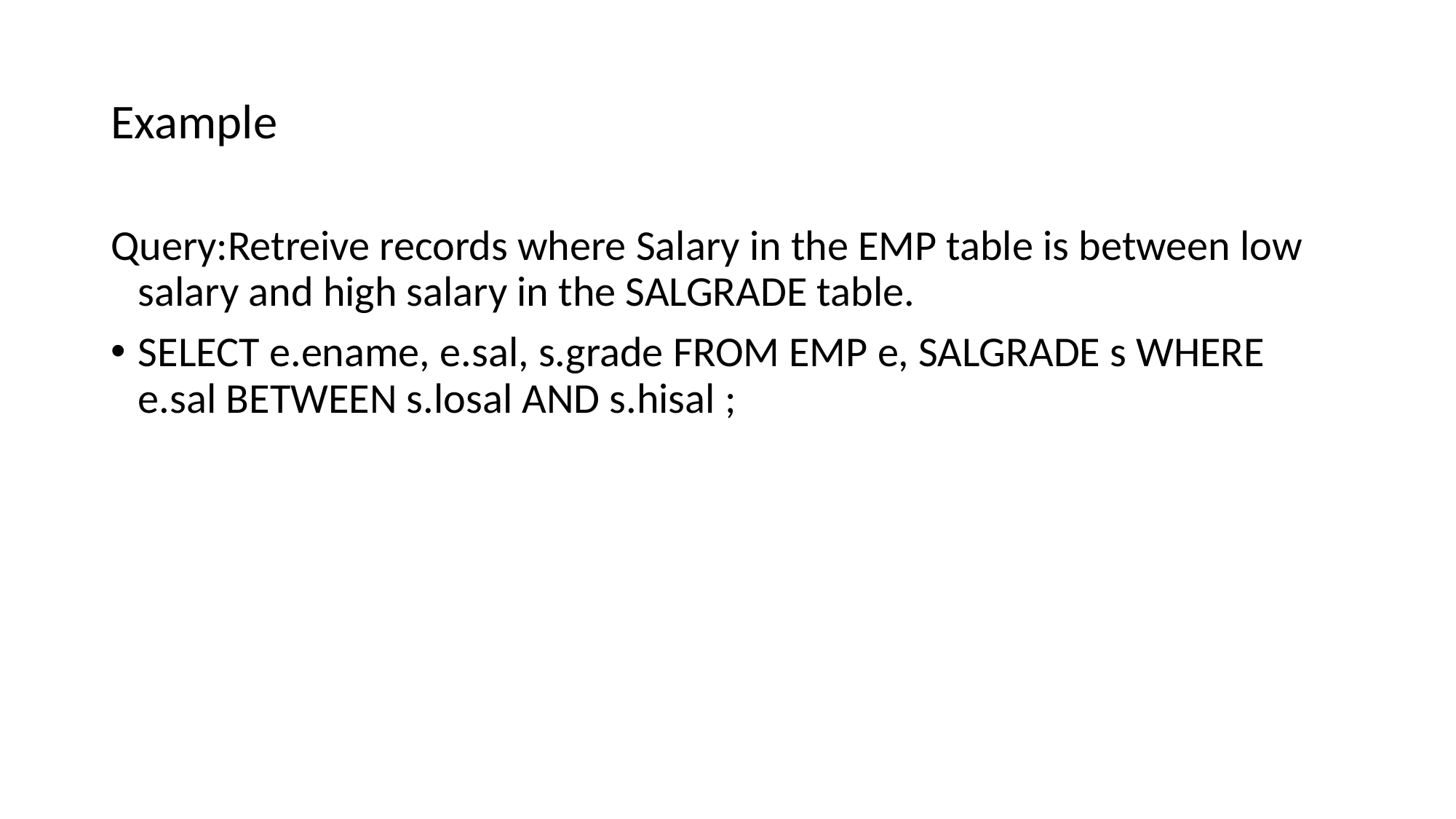

# Example
Query:Retreive records where Salary in the EMP table is between low salary and high salary in the SALGRADE table.
SELECT e.ename, e.sal, s.grade FROM EMP e, SALGRADE s WHERE e.sal BETWEEN s.losal AND s.hisal ;